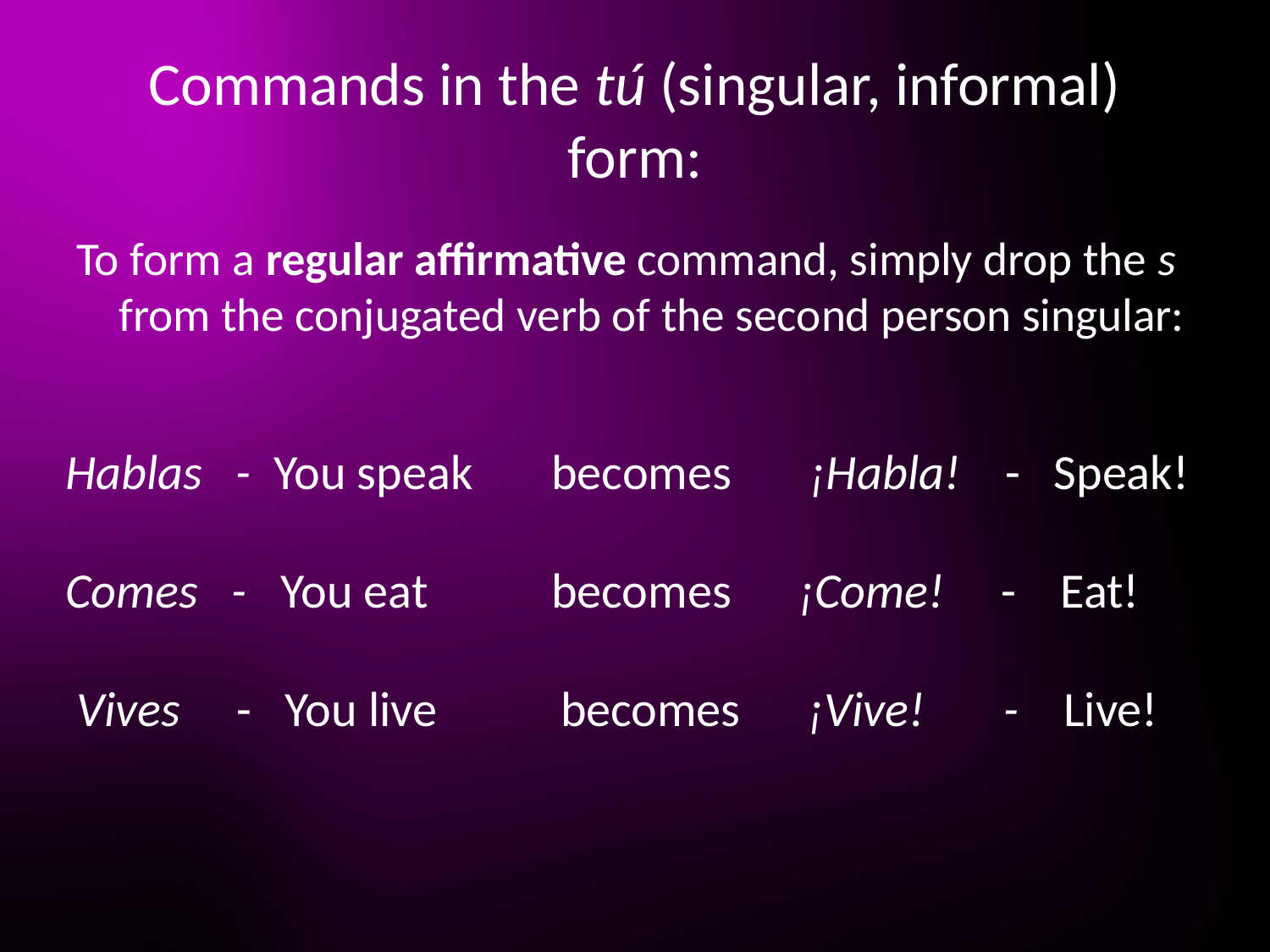

# Commands in the tú (singular, informal) form:
To form a regular affirmative command, simply drop the s from the conjugated verb of the second person singular:
Hablas   -  You speak       becomes       ¡Habla!    -   Speak!

Comes   -   You eat           becomes      ¡Come!     -    Eat!

 Vives     -   You live           becomes      ¡Vive!       -    Live!